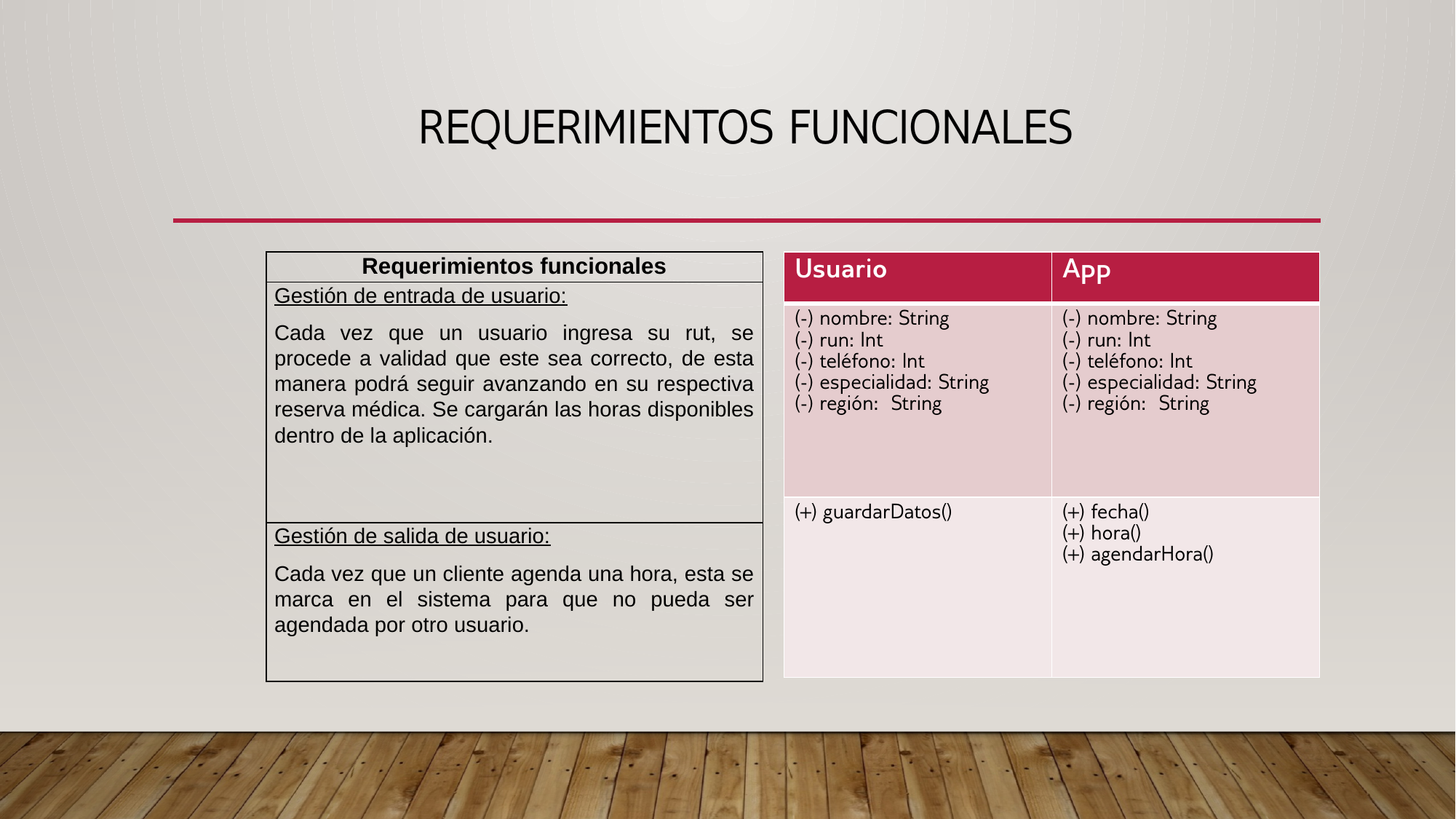

# Requerimientos funcionales
| Usuario | App |
| --- | --- |
| (-) nombre: String (-) run: Int (-) teléfono: Int (-) especialidad: String (-) región: String | (-) nombre: String (-) run: Int (-) teléfono: Int (-) especialidad: String (-) región: String |
| (+) guardarDatos() | (+) fecha() (+) hora() (+) agendarHora() |
| Requerimientos funcionales |
| --- |
| Gestión de entrada de usuario: Cada vez que un usuario ingresa su rut, se procede a validad que este sea correcto, de esta manera podrá seguir avanzando en su respectiva reserva médica. Se cargarán las horas disponibles dentro de la aplicación. |
| Gestión de salida de usuario: Cada vez que un cliente agenda una hora, esta se marca en el sistema para que no pueda ser agendada por otro usuario. |